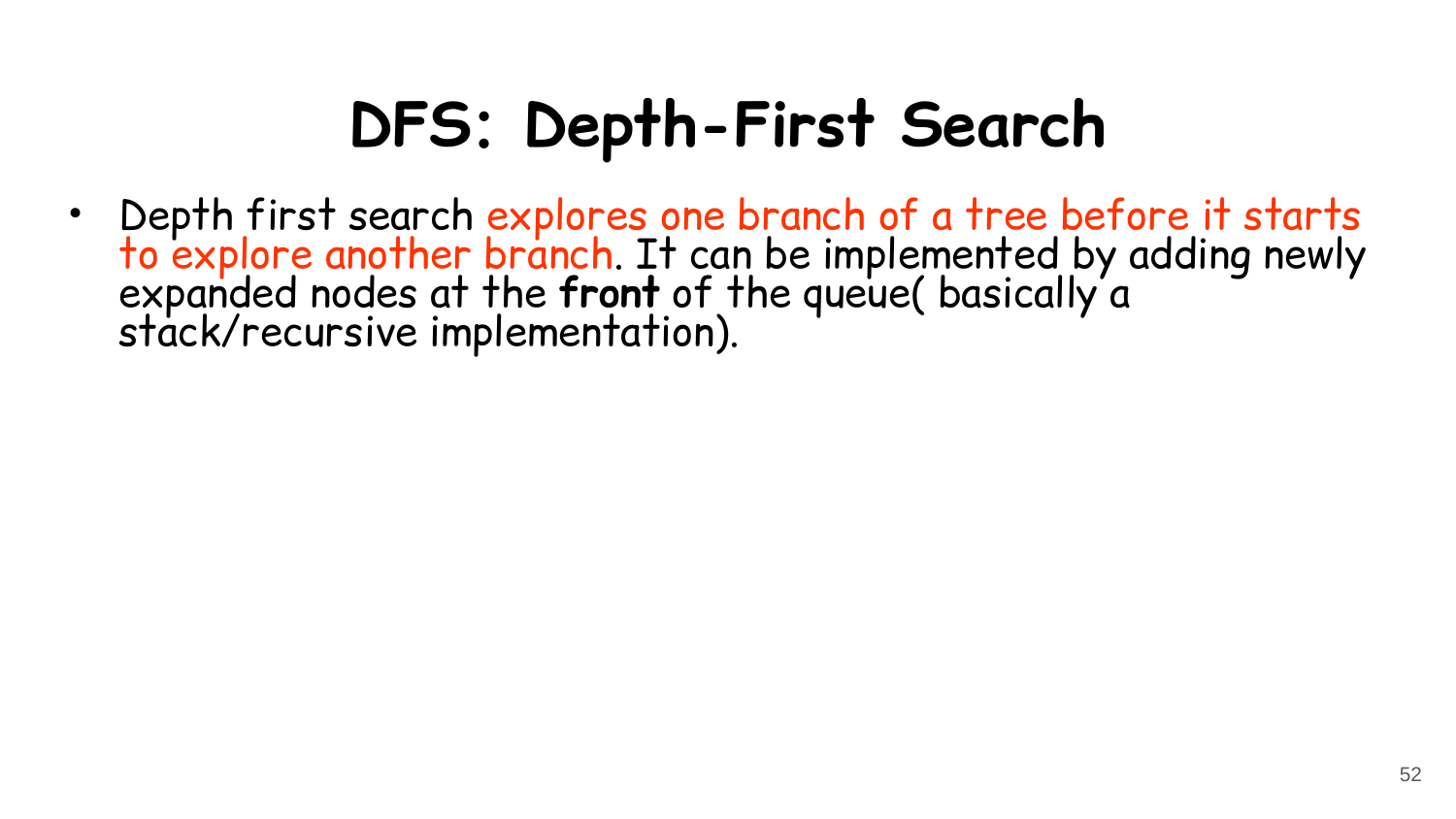

# DFS: Depth-First Search
Depth first search explores one branch of a tree before it starts to explore another branch. It can be implemented by adding newly expanded nodes at the front of the queue( basically a stack/recursive implementation).

52